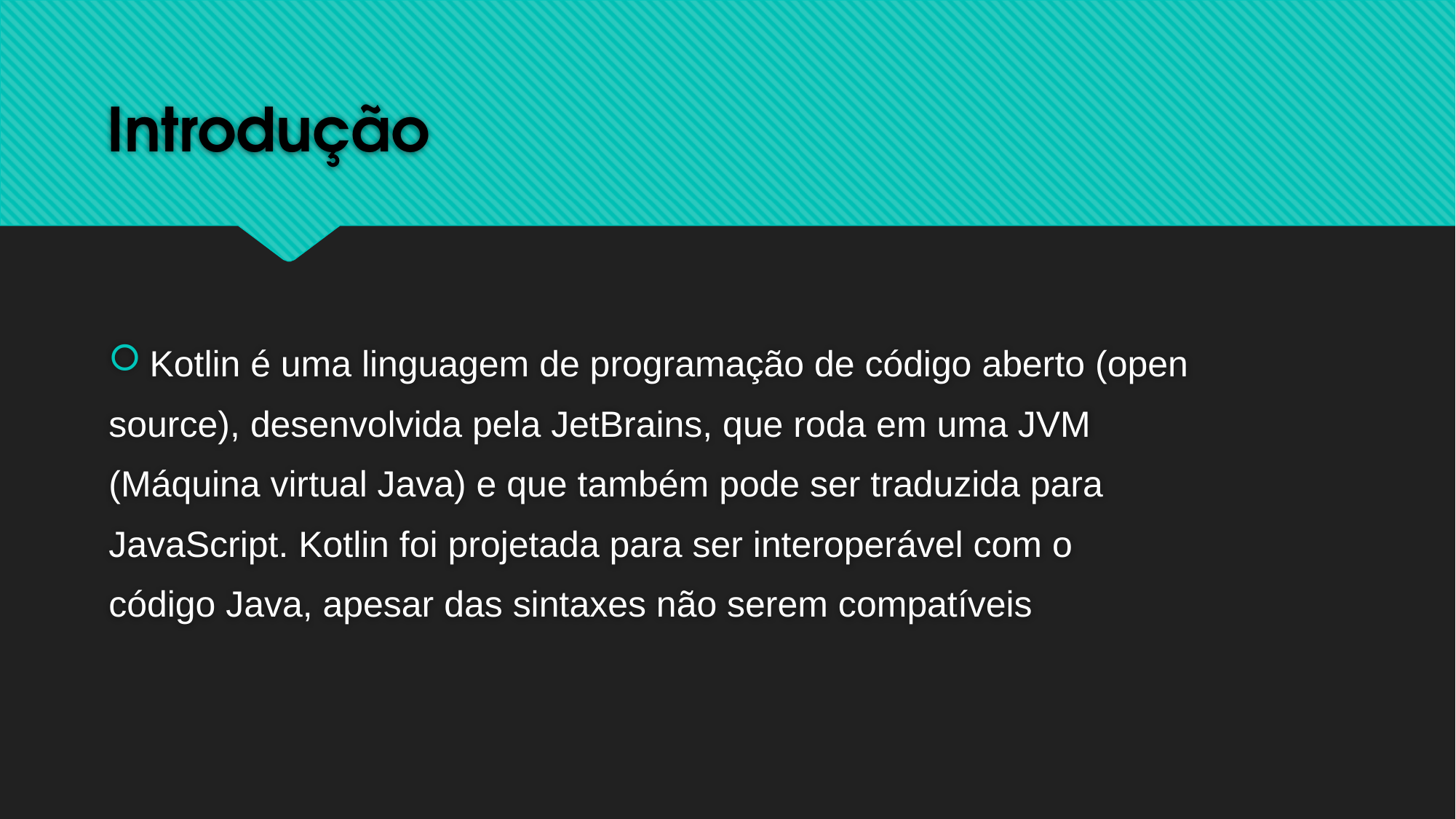

# Introdução
Kotlin é uma linguagem de programação de código aberto (open
source), desenvolvida pela JetBrains, que roda em uma JVM
(Máquina virtual Java) e que também pode ser traduzida para
JavaScript. Kotlin foi projetada para ser interoperável com o
código Java, apesar das sintaxes não serem compatíveis